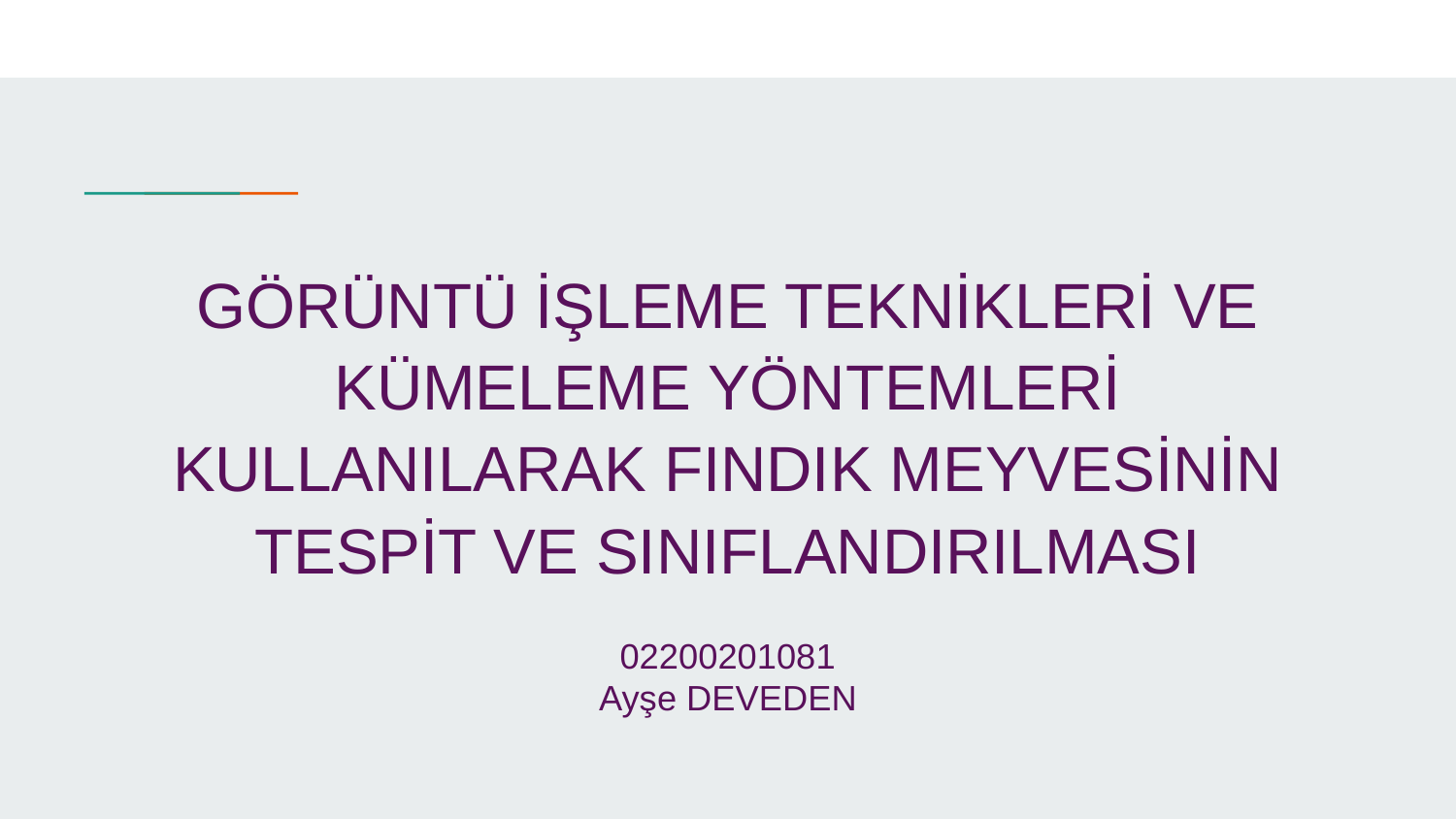

# GÖRÜNTÜ İŞLEME TEKNİKLERİ VE KÜMELEME YÖNTEMLERİ KULLANILARAK FINDIK MEYVESİNİN TESPİT VE SINIFLANDIRILMASI

02200201081
Ayşe DEVEDEN